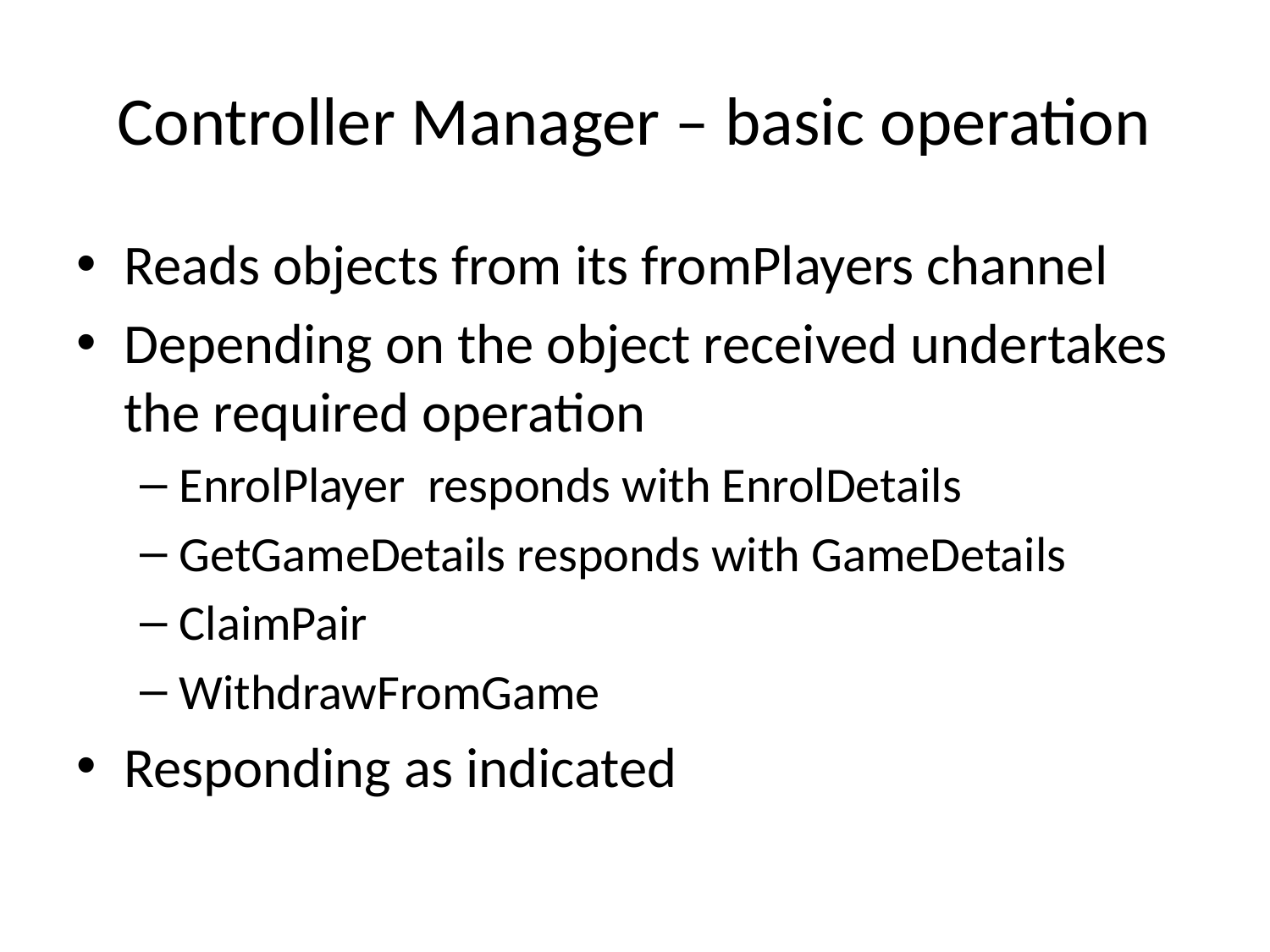

# Controller Manager – basic operation
Reads objects from its fromPlayers channel
Depending on the object received undertakes the required operation
EnrolPlayer  responds with EnrolDetails
GetGameDetails responds with GameDetails
ClaimPair
WithdrawFromGame
Responding as indicated